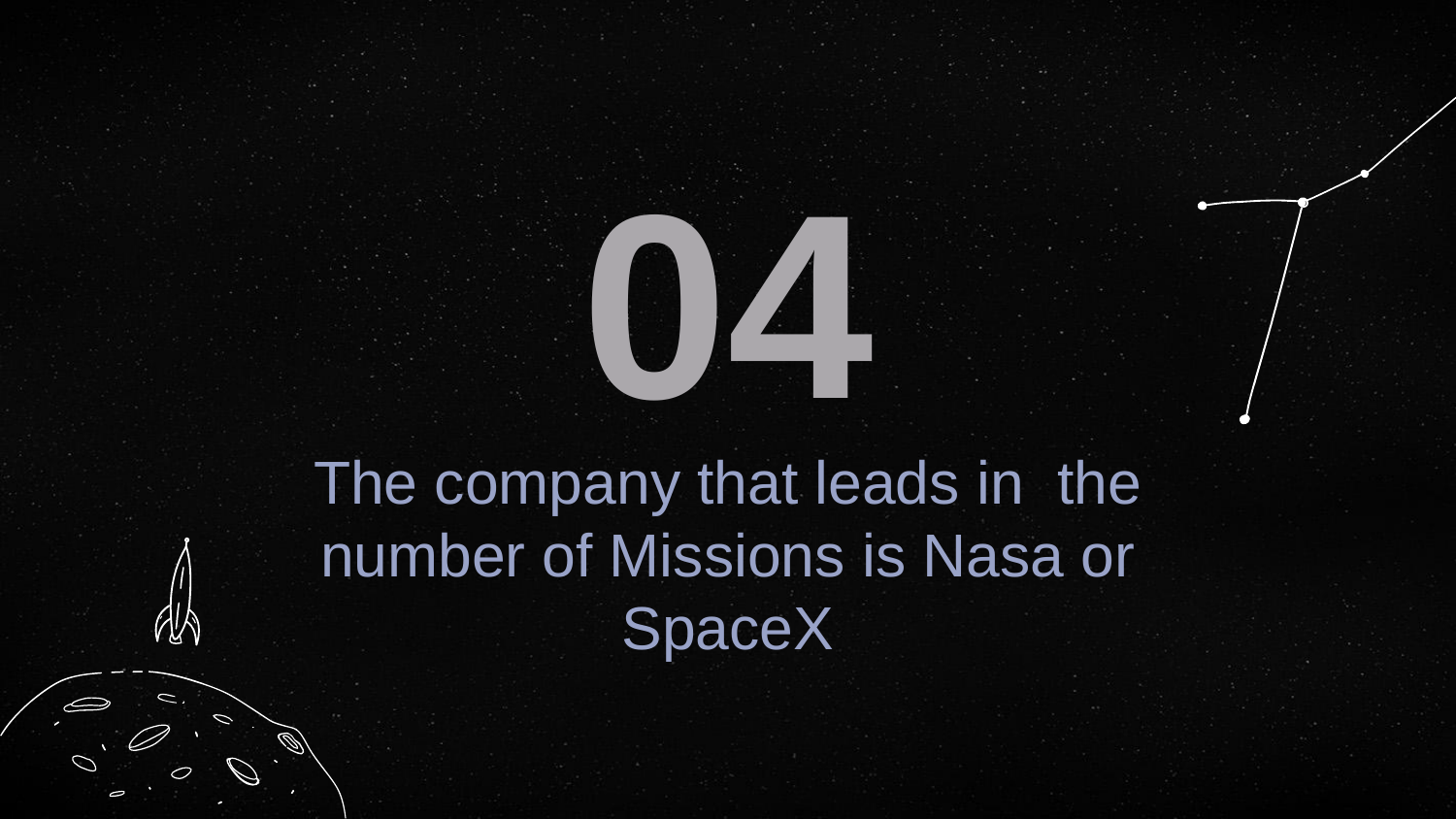

04
# The company that leads in  the number of Missions is Nasa or SpaceX